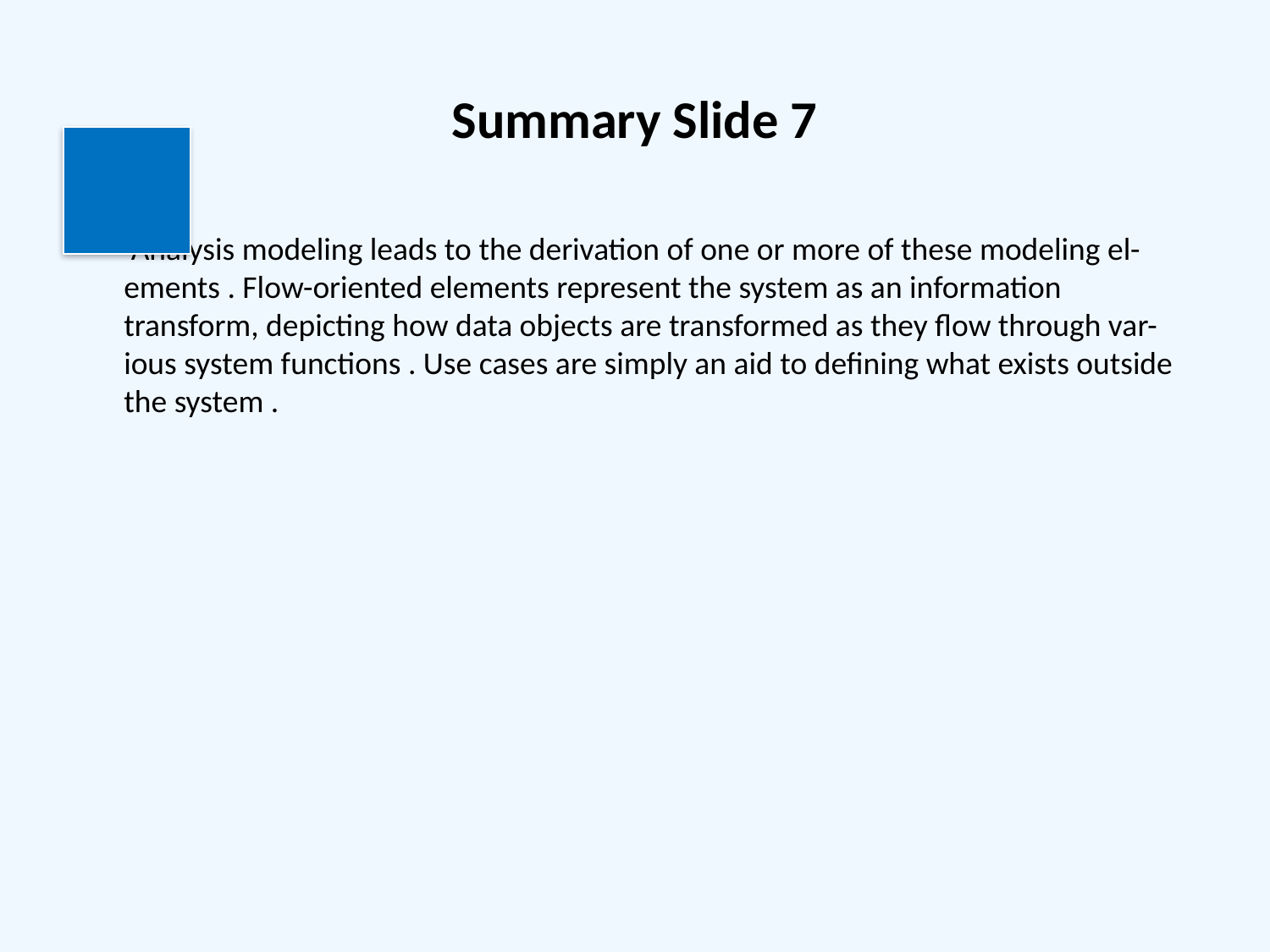

# Summary Slide 7

 Analysis modeling leads to the derivation of one or more of these modeling el- ements . Flow-oriented elements represent the system as an information transform, depicting how data objects are transformed as they flow through var- ious system functions . Use cases are simply an aid to defining what exists outside the system .